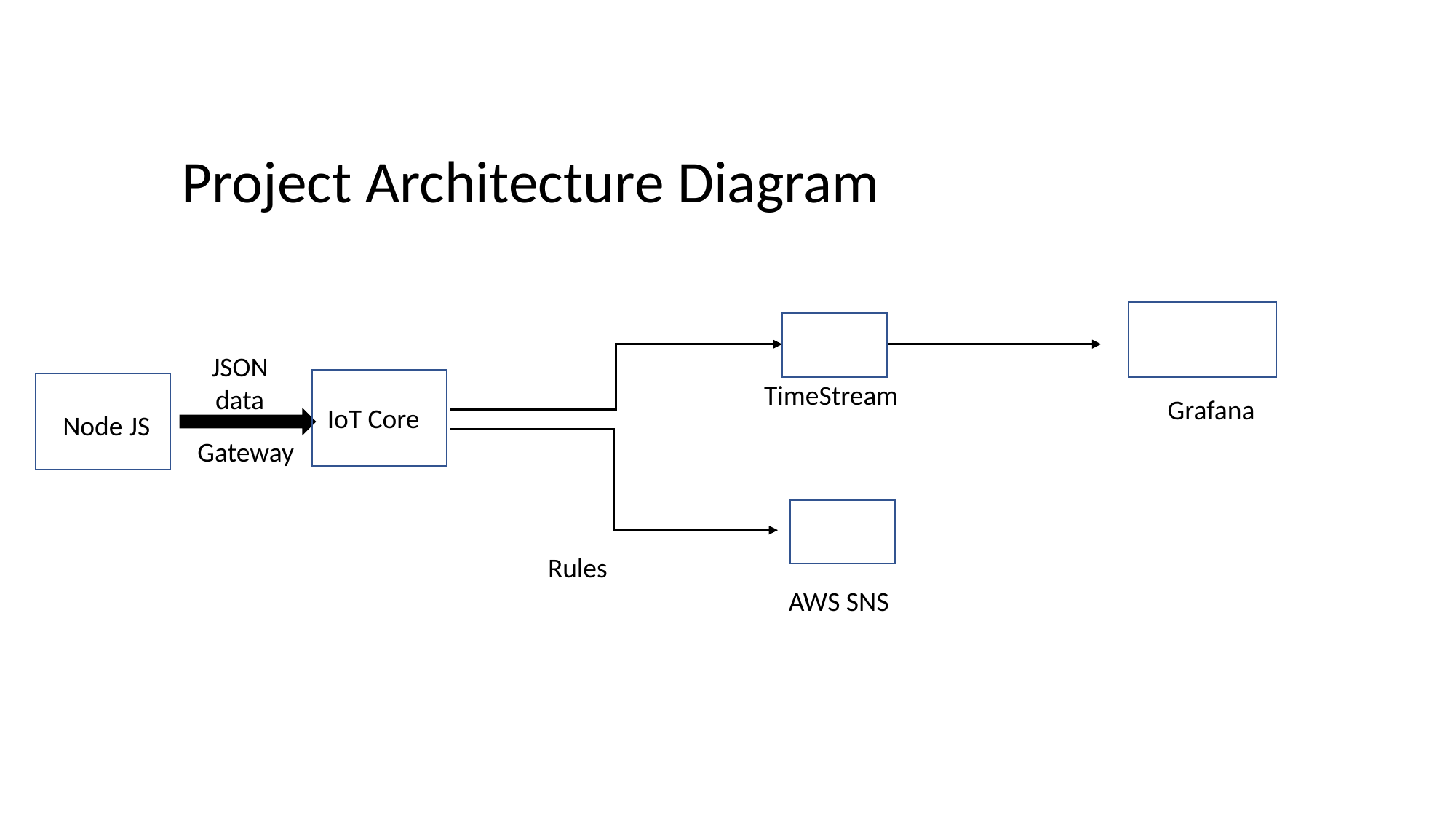

# Project Architecture Diagram

JSON data

TimeStream

Grafana
IoT Core
Node JS

Gateway

Rules
AWS SNS